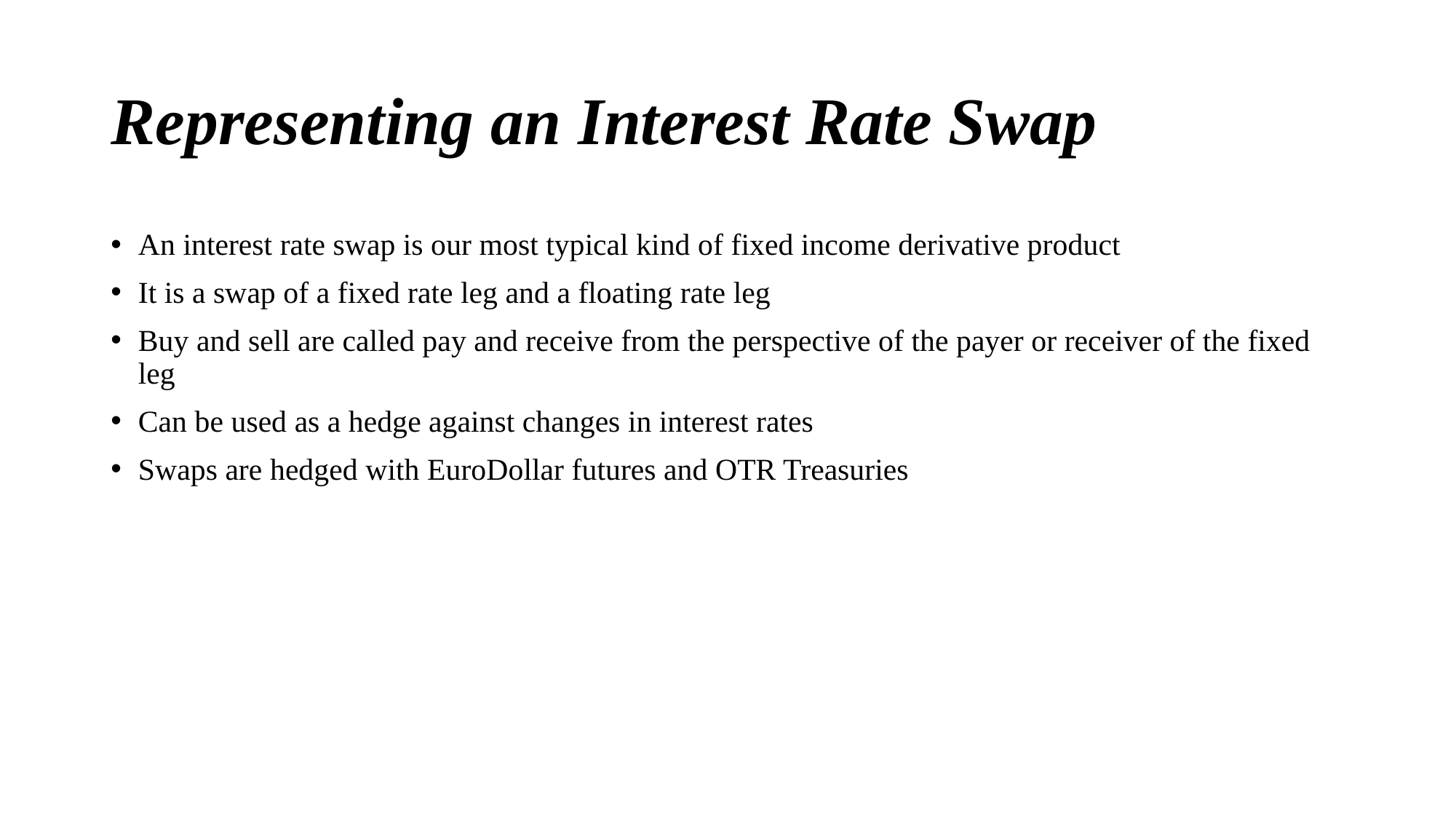

# Representing an Interest Rate Swap
An interest rate swap is our most typical kind of fixed income derivative product
It is a swap of a fixed rate leg and a floating rate leg
Buy and sell are called pay and receive from the perspective of the payer or receiver of the fixed leg
Can be used as a hedge against changes in interest rates
Swaps are hedged with EuroDollar futures and OTR Treasuries